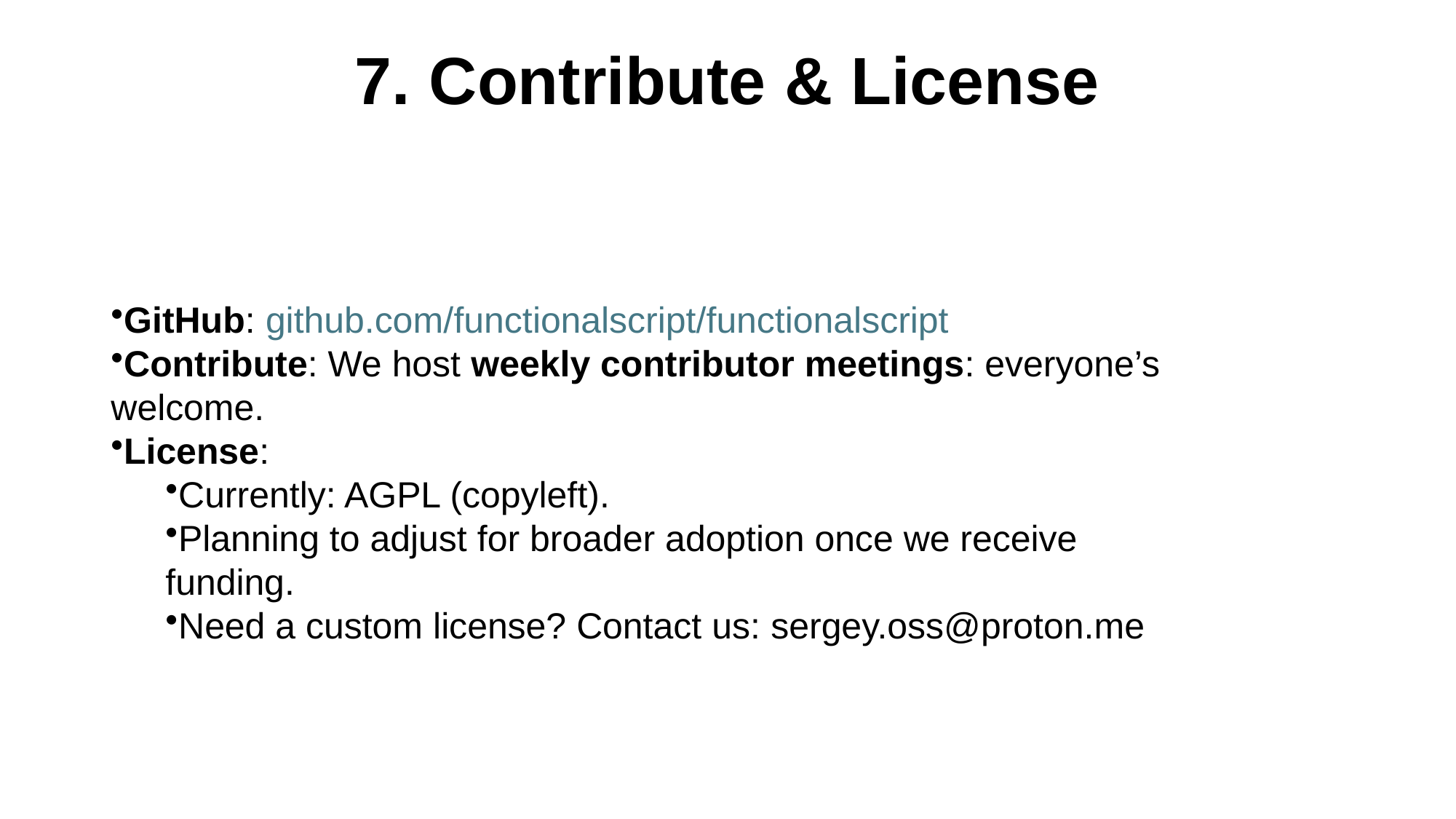

# 7. Contribute & License

GitHub: github.com/functionalscript/functionalscript
Contribute: We host weekly contributor meetings: everyone’s welcome.
License:
Currently: AGPL (copyleft).
Planning to adjust for broader adoption once we receive funding.
Need a custom license? Contact us: sergey.oss@proton.me